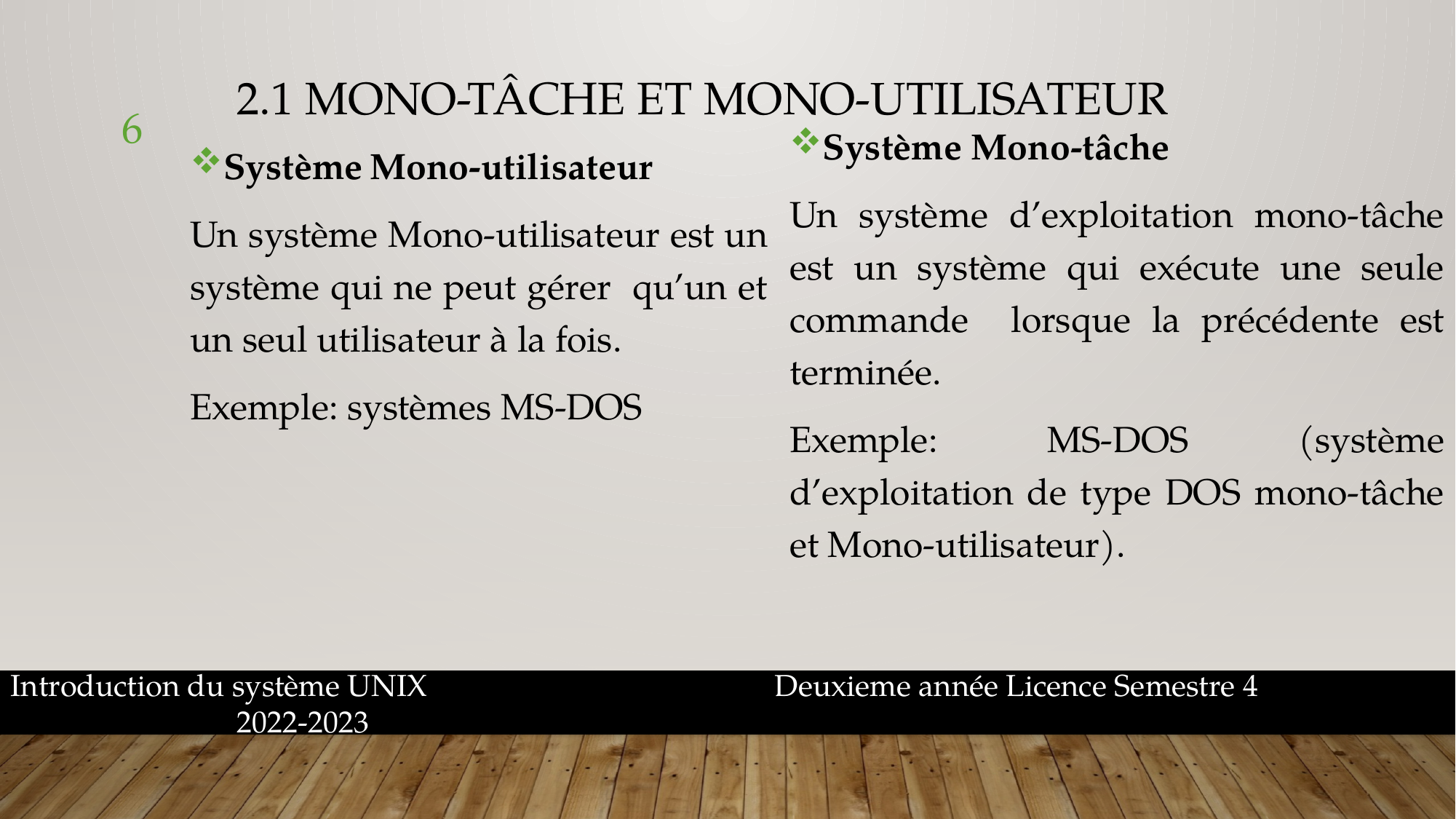

2.1 Mono-tâche et mono-utilisateur
6
Système Mono-tâche
Un système d’exploitation mono-tâche est un système qui exécute une seule commande  lorsque la précédente est terminée.
Exemple: MS-DOS (système d’exploitation de type DOS mono-tâche et Mono-utilisateur).
Système Mono-utilisateur
Un système Mono-utilisateur est un système qui ne peut gérer  qu’un et un seul utilisateur à la fois.
Exemple: systèmes MS-DOS
Introduction du système UNIX				Deuxieme année Licence Semestre 4				 2022-2023